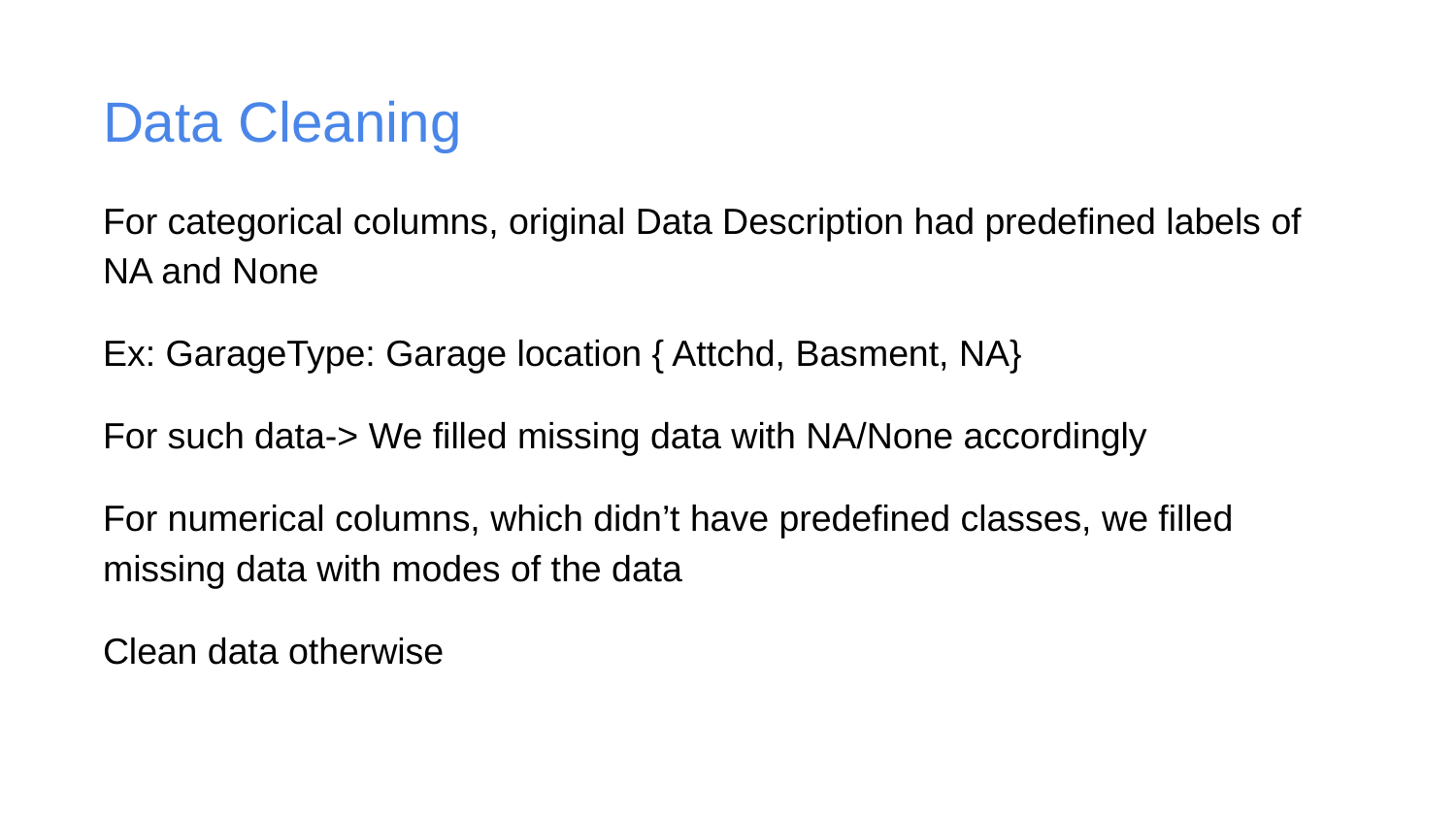

# Data Cleaning
For categorical columns, original Data Description had predefined labels of NA and None
Ex: GarageType: Garage location { Attchd, Basment, NA}
For such data-> We filled missing data with NA/None accordingly
For numerical columns, which didn’t have predefined classes, we filled missing data with modes of the data
Clean data otherwise